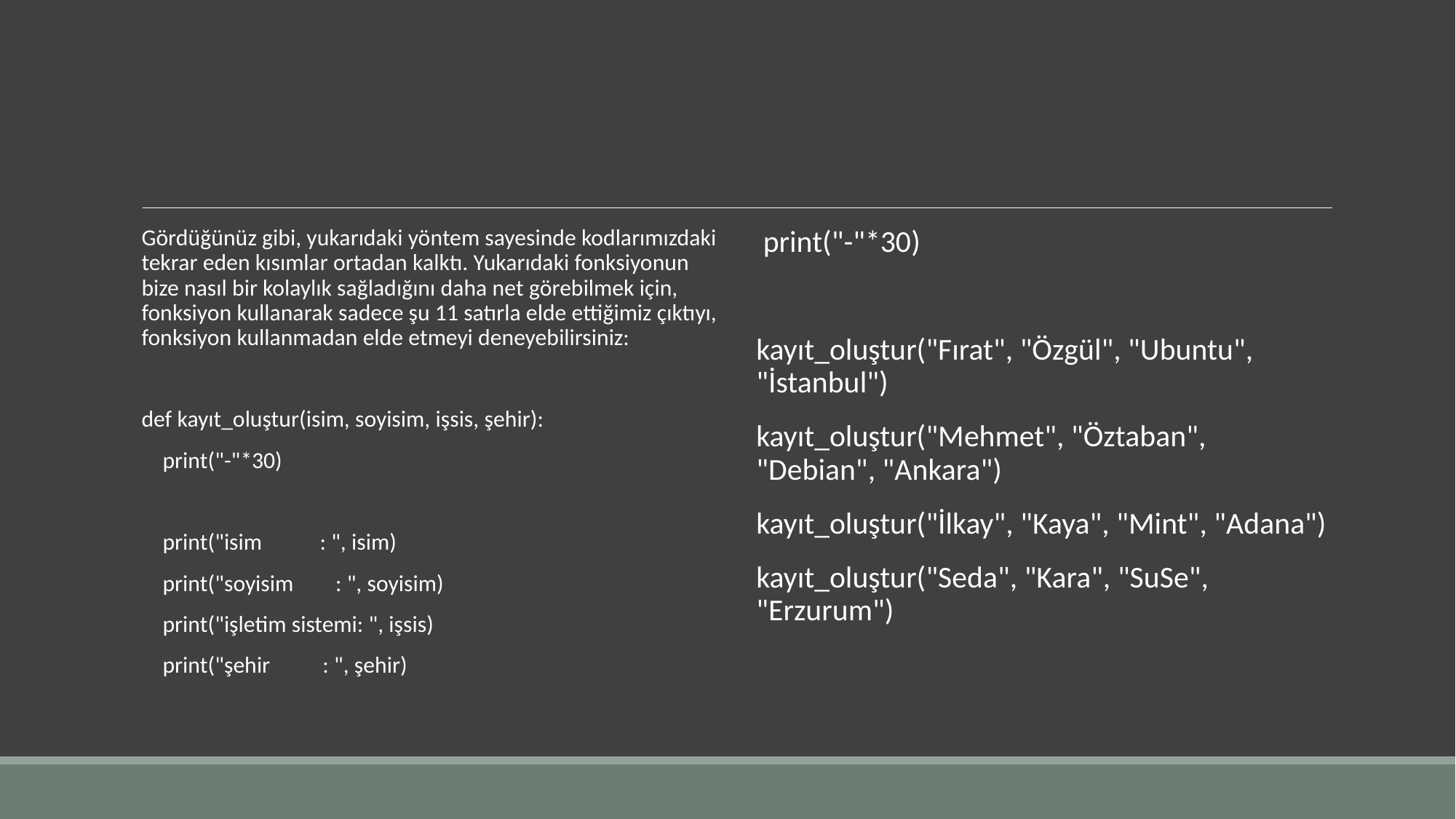

#
Gördüğünüz gibi, yukarıdaki yöntem sayesinde kodlarımızdaki tekrar eden kısımlar ortadan kalktı. Yukarıdaki fonksiyonun bize nasıl bir kolaylık sağladığını daha net görebilmek için, fonksiyon kullanarak sadece şu 11 satırla elde ettiğimiz çıktıyı, fonksiyon kullanmadan elde etmeyi deneyebilirsiniz:

def kayıt_oluştur(isim, soyisim, işsis, şehir):
    print("-"*30)

    print("isim           : ", isim)
    print("soyisim        : ", soyisim)
    print("işletim sistemi: ", işsis)
    print("şehir          : ", şehir)

 print("-"*30)

kayıt_oluştur("Fırat", "Özgül", "Ubuntu", "İstanbul")
kayıt_oluştur("Mehmet", "Öztaban", "Debian", "Ankara")
kayıt_oluştur("İlkay", "Kaya", "Mint", "Adana")
kayıt_oluştur("Seda", "Kara", "SuSe", "Erzurum")